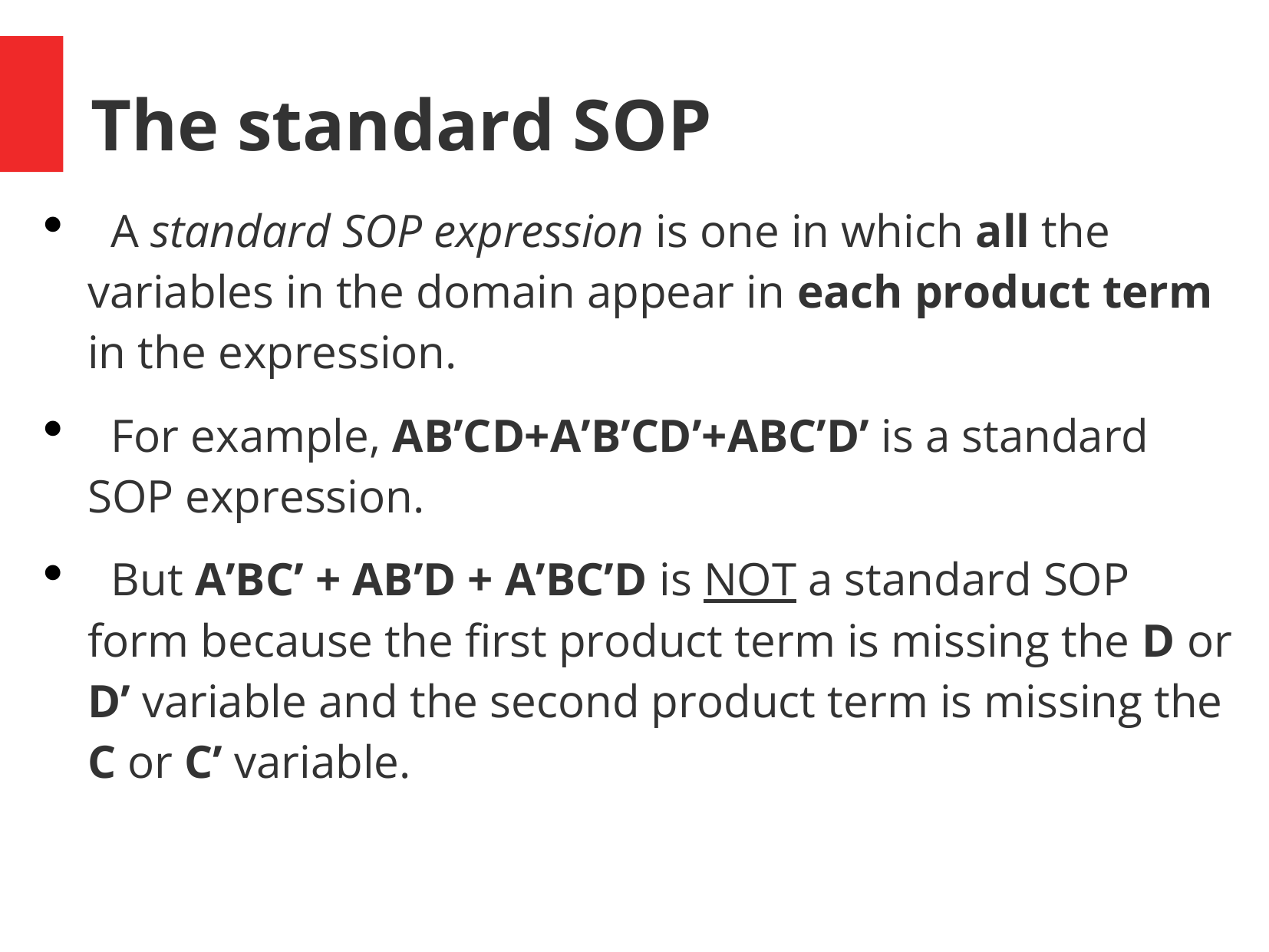

# The standard SOP
  A standard SOP expression is one in which all the variables in the domain appear in each product term in the expression.
  For example, AB’CD+A’B’CD’+ABC’D’ is a standard SOP expression.
  But A’BC’ + AB’D + A’BC’D is NOT a standard SOP form because the first product term is missing the D or D’ variable and the second product term is missing the C or C’ variable.